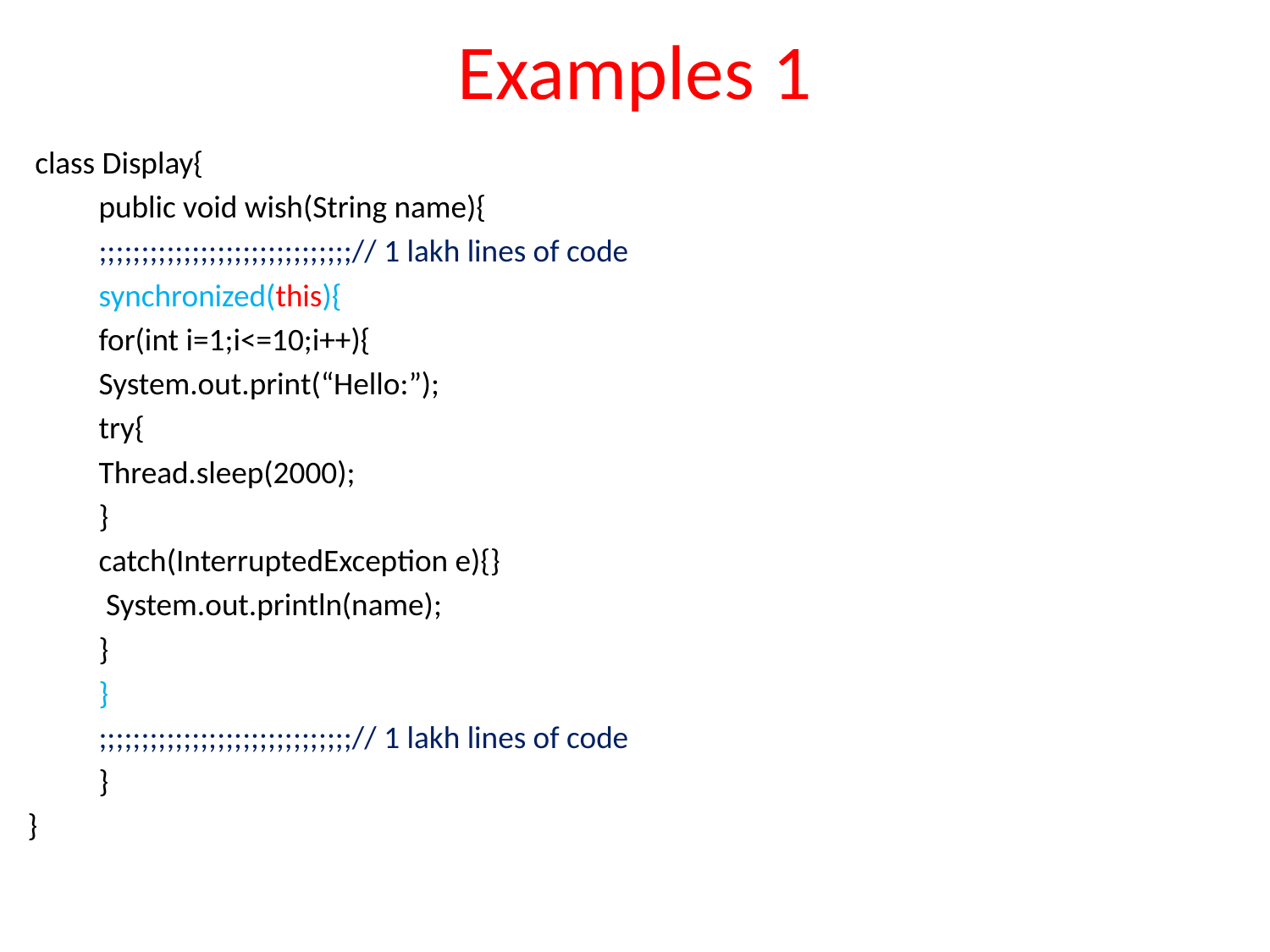

# Examples 1
 class Display{
	public void wish(String name){
		;;;;;;;;;;;;;;;;;;;;;;;;;;;;;;// 1 lakh lines of code
		synchronized(this){
			for(int i=1;i<=10;i++){
				System.out.print(“Hello:”);
				try{
					Thread.sleep(2000);
				}
				catch(InterruptedException e){}
				 System.out.println(name);
			}
		}
		;;;;;;;;;;;;;;;;;;;;;;;;;;;;;;// 1 lakh lines of code
	}
}